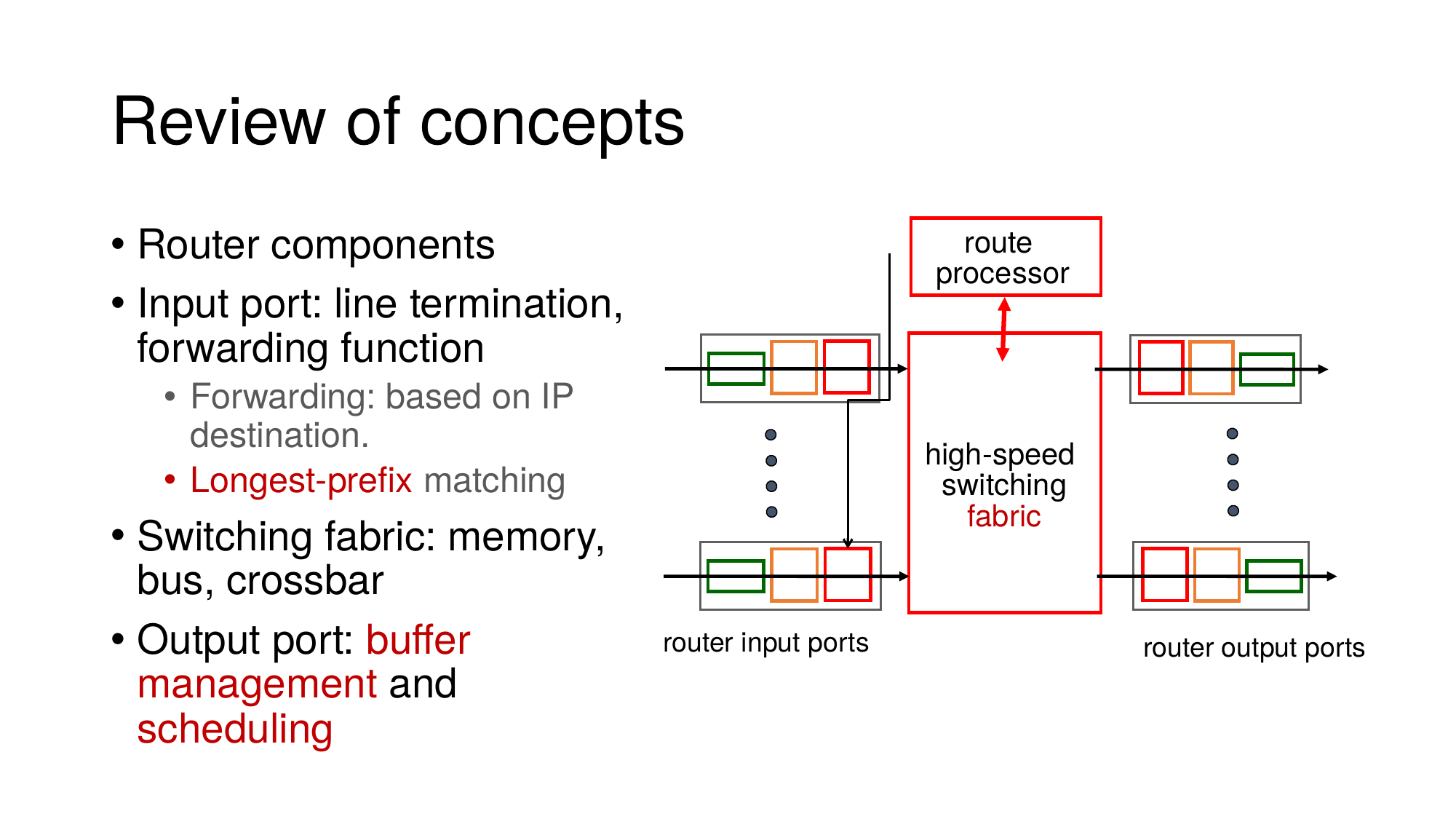

# Review of concepts
Router components
Input port: line termination, forwarding function
Forwarding: based on IP destination.
Longest-prefix matching
Switching fabric: memory, bus, crossbar
Output port: buffer management and scheduling

route
processor

high-speed
switching
fabric

router input ports
router output ports